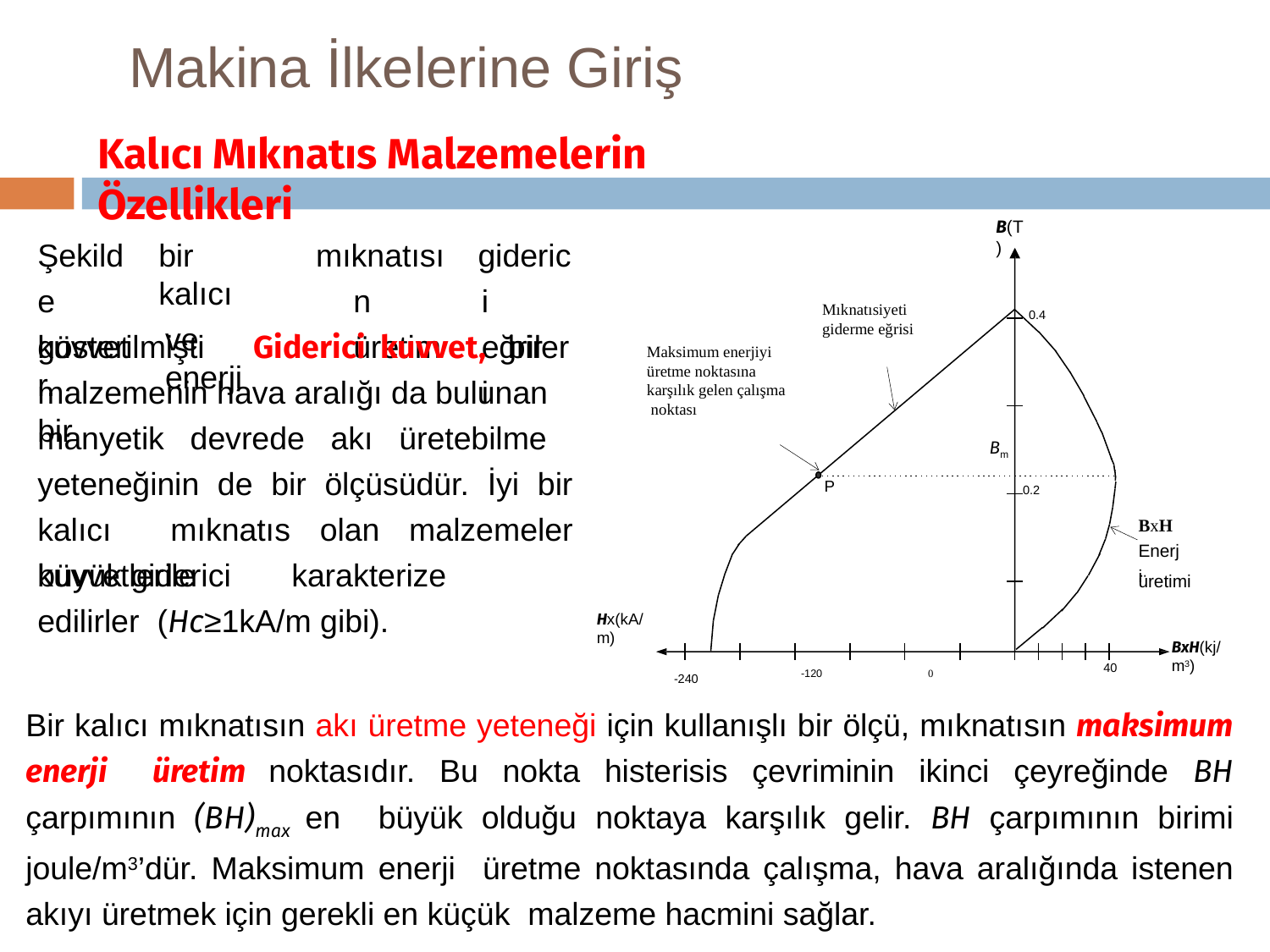

# Makina İlkelerine Giriş
Kalıcı Mıknatıs Malzemelerin Özellikleri
B(T)
Şekilde  kuvvet
bir	kalıcı
ve	enerji
mıknatısın  üretim
giderici  eğrileri

Mıknatısiyeti
giderme eğrisi
0.4

gösterilmiştir.
Giderici	kuvvet,	bir

Maksimum enerjiyi  üretme noktasına  karşılık gelen çalışma  noktası

malzemenin hava aralığı da bulunan bir

manyetik devrede akı üretebilme  yeteneğinin de bir ölçüsüdür. İyi bir kalıcı  mıknatıs olan malzemeler büyük giderici

Bm

P

0.2

BxH
Enerji

kuvvetler	ile	karakterize	edilirler  (Hc≥1kA/m gibi).

üretimi

Hx(kA/m)

BxH(kj/m3)

40
-240	-120	0
Bir kalıcı mıknatısın akı üretme yeteneği için kullanışlı bir ölçü, mıknatısın maksimum enerji  üretim noktasıdır. Bu nokta histerisis çevriminin ikinci çeyreğinde BH çarpımının (BH)max en  büyük olduğu noktaya karşılık gelir. BH çarpımının birimi joule/m3’dür. Maksimum enerji  üretme noktasında çalışma, hava aralığında istenen akıyı üretmek için gerekli en küçük  malzeme hacmini sağlar.